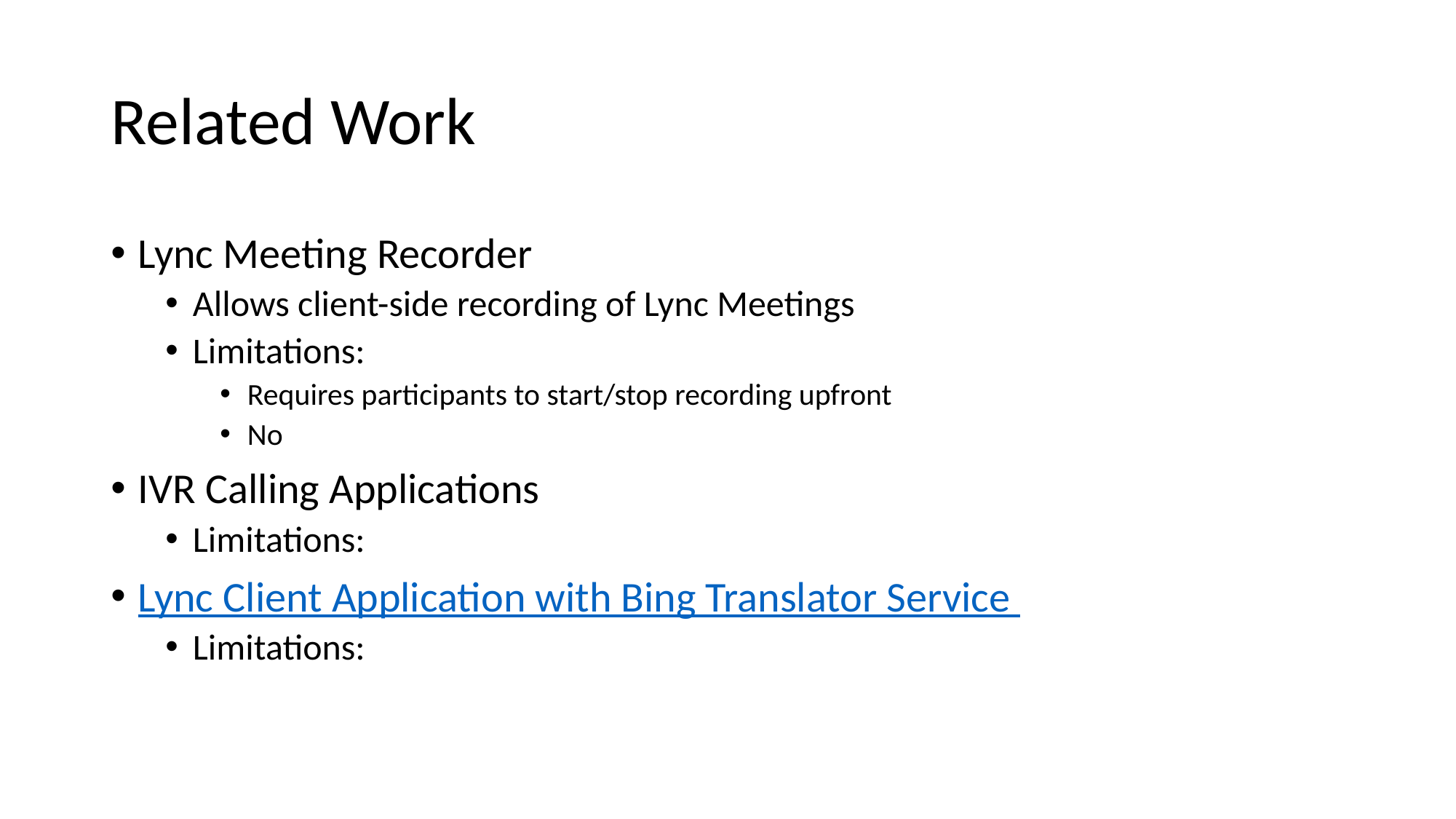

# Related Work
Lync Meeting Recorder
Allows client-side recording of Lync Meetings
Limitations:
Requires participants to start/stop recording upfront
No
IVR Calling Applications
Limitations:
Lync Client Application with Bing Translator Service
Limitations: